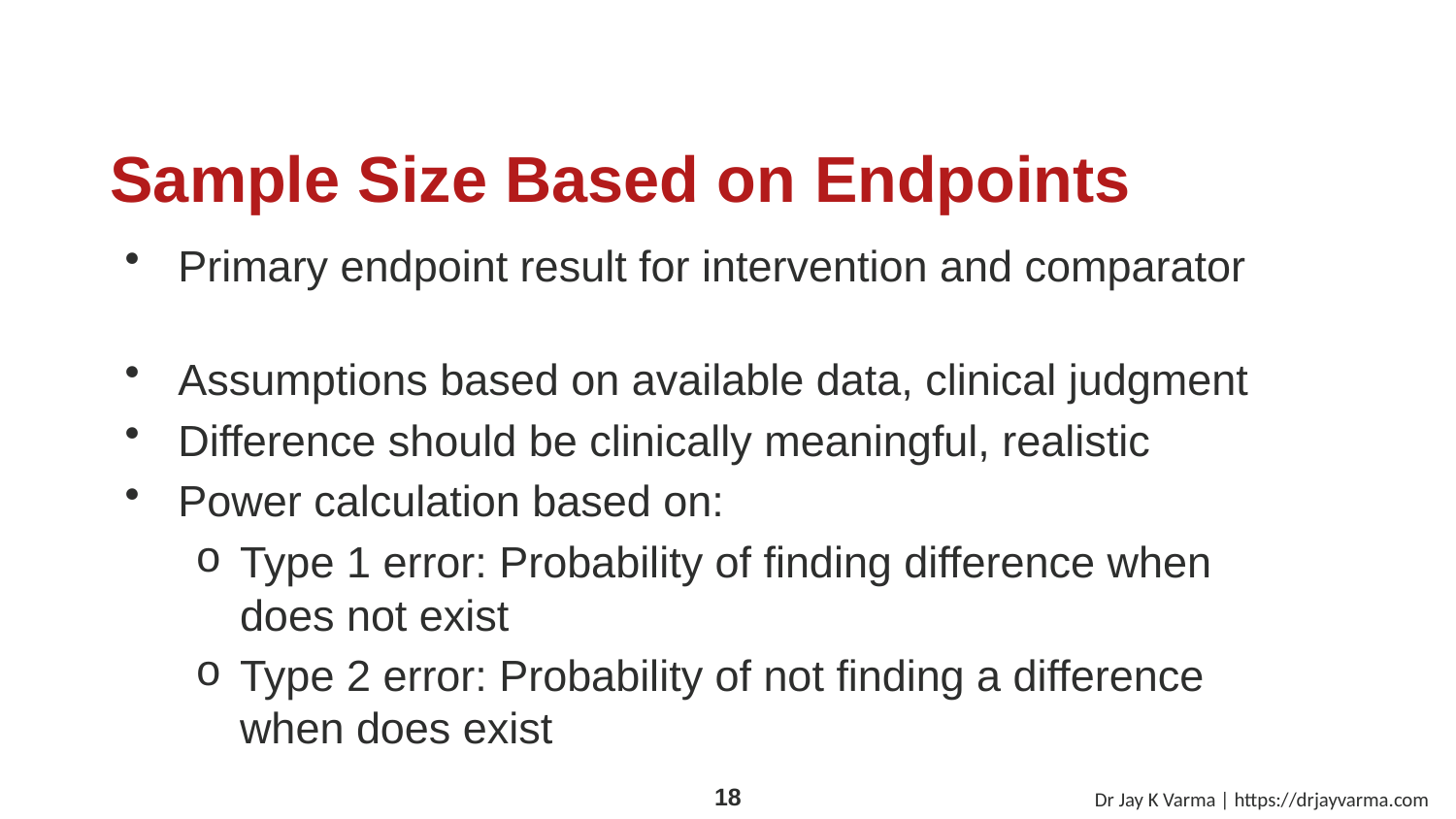

# Sample Size Based on Endpoints
Primary endpoint result for intervention and comparator
Assumptions based on available data, clinical judgment
Difference should be clinically meaningful, realistic
Power calculation based on:
Type 1 error: Probability of finding difference when does not exist
Type 2 error: Probability of not finding a difference when does exist
Dr Jay K Varma | https://drjayvarma.com